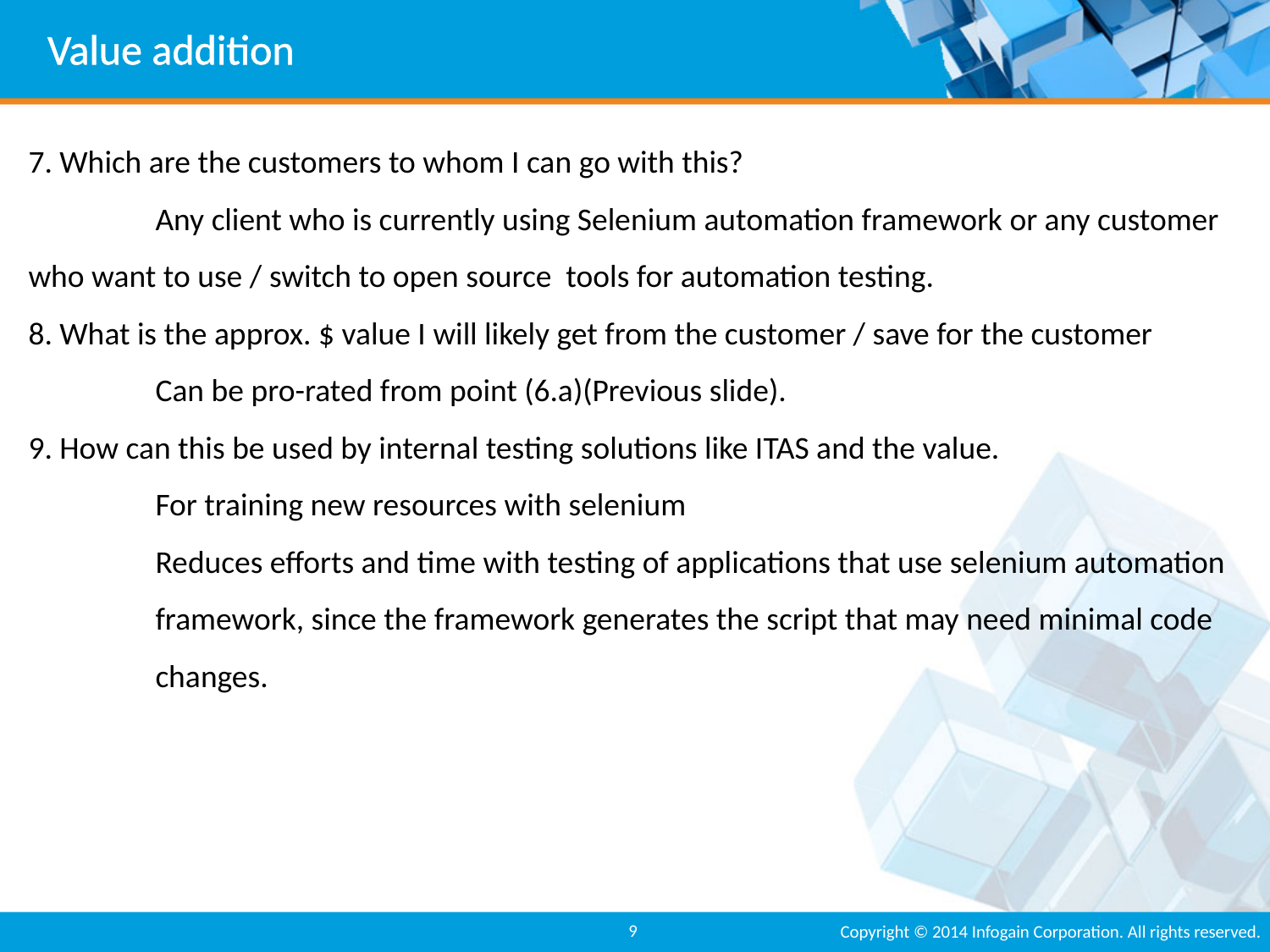

# Value addition
7. Which are the customers to whom I can go with this?
	Any client who is currently using Selenium automation framework or any customer who want to use / switch to open source  tools for automation testing.
8. What is the approx. $ value I will likely get from the customer / save for the customer
	Can be pro-rated from point (6.a)(Previous slide).
9. How can this be used by internal testing solutions like ITAS and the value.
	For training new resources with selenium
	Reduces efforts and time with testing of applications that use selenium automation 	framework, since the framework generates the script that may need minimal code 	changes.